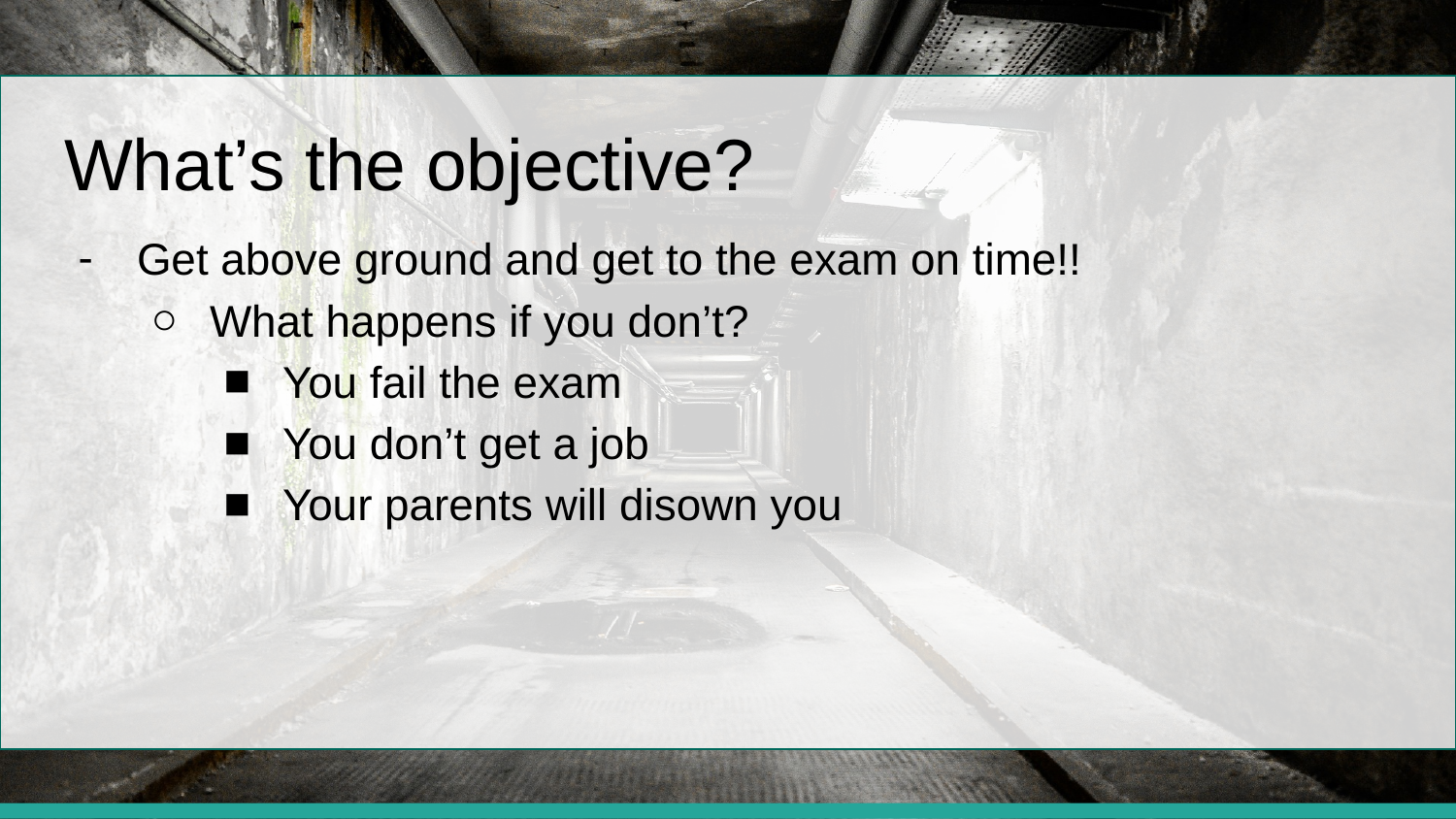

# What’s the objective?
Get above ground and get to the exam on time!!
What happens if you don’t?
You fail the exam
You don’t get a job
Your parents will disown you